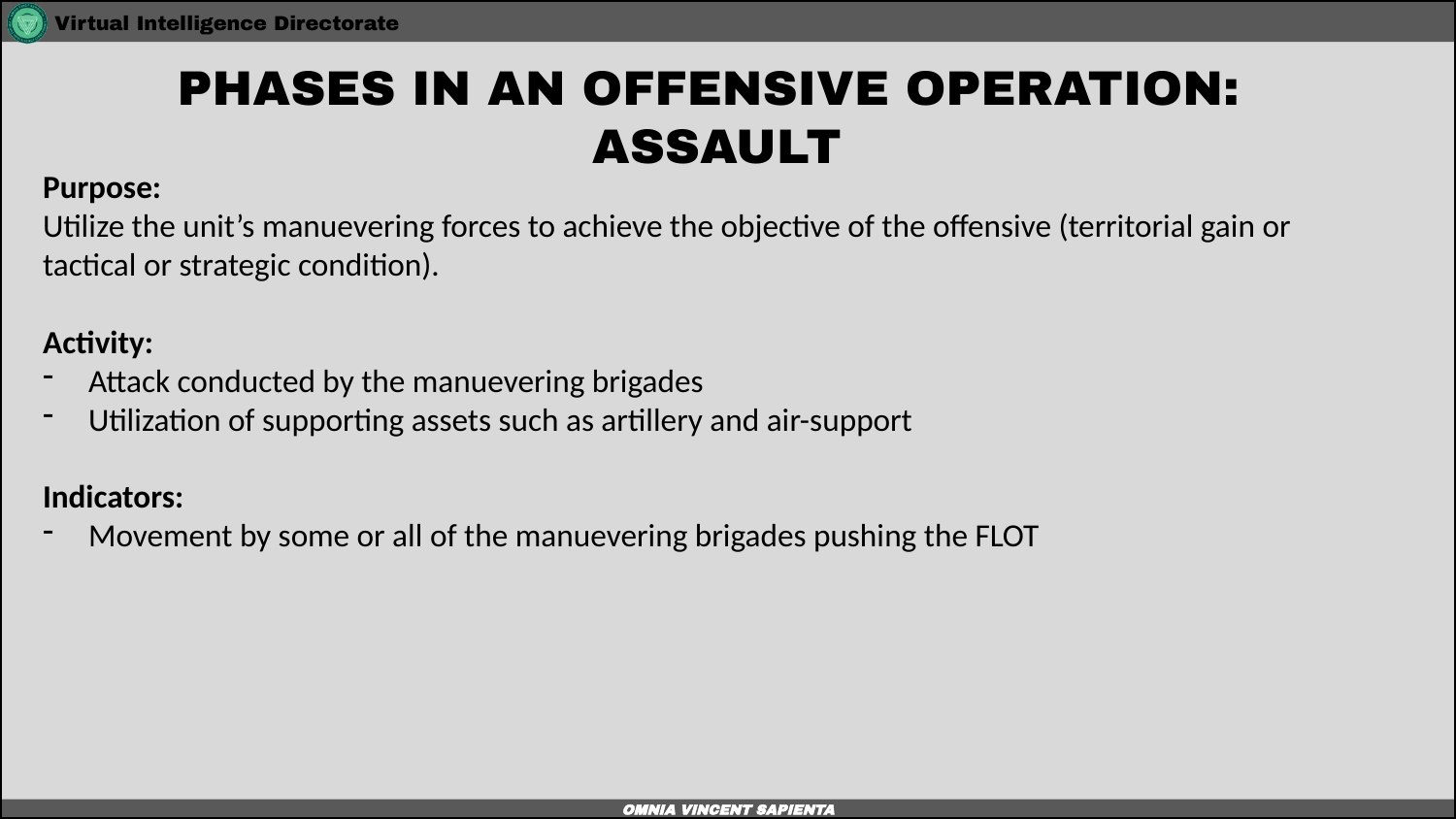

# PHASES IN AN OFFENSIVE OPERATION: ASSAULT
A
A
Purpose:
Utilize the unit’s manuevering forces to achieve the objective of the offensive (territorial gain or tactical or strategic condition).

Activity:
Attack conducted by the manuevering brigades
Utilization of supporting assets such as artillery and air-support

Indicators:
Movement by some or all of the manuevering brigades pushing the FLOT

B
B
C
C
D
D
E
E
F
F